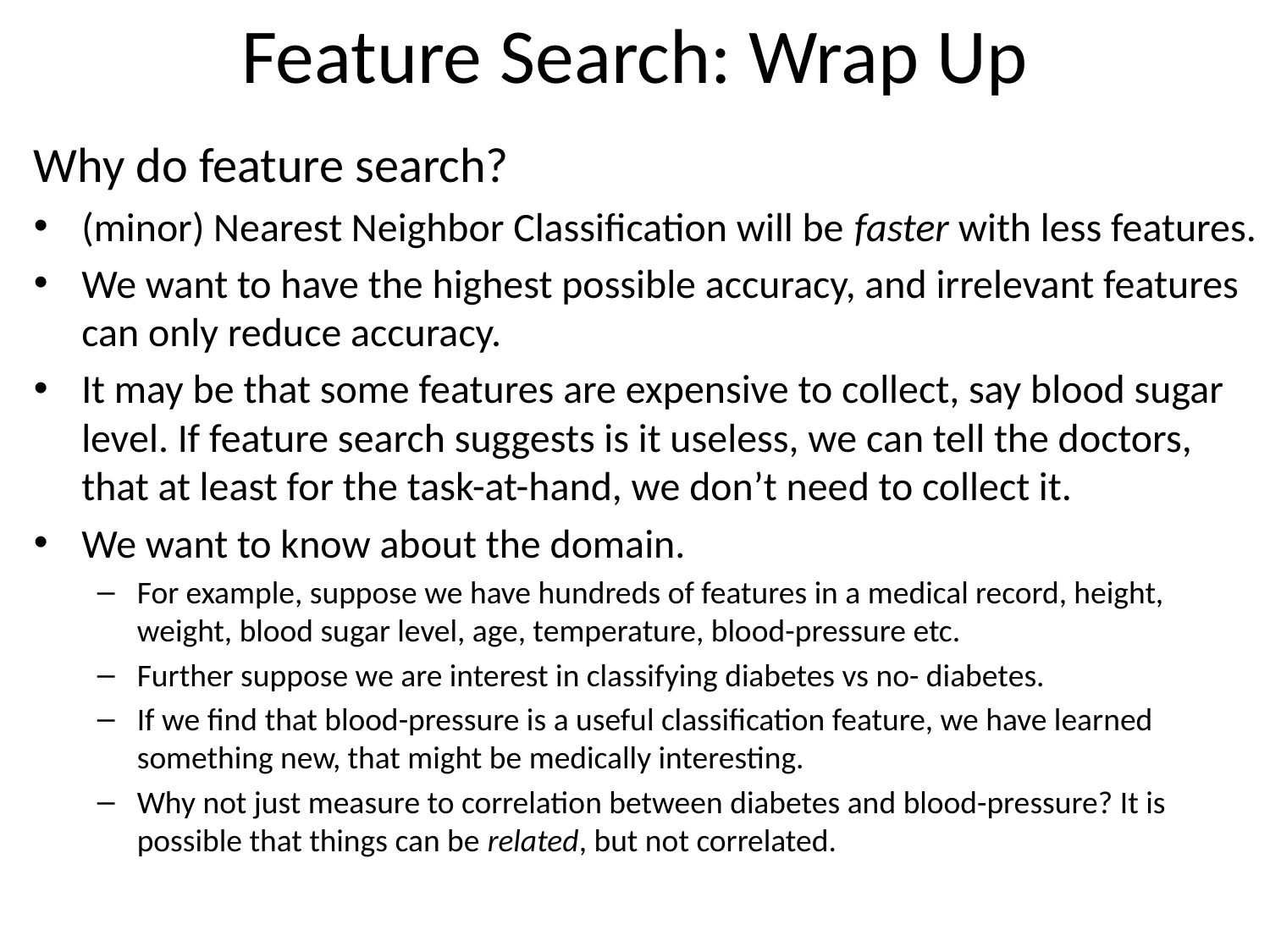

# Feature Search: Wrap Up
Why do feature search?
(minor) Nearest Neighbor Classification will be faster with less features.
We want to have the highest possible accuracy, and irrelevant features can only reduce accuracy.
It may be that some features are expensive to collect, say blood sugar level. If feature search suggests is it useless, we can tell the doctors, that at least for the task-at-hand, we don’t need to collect it.
We want to know about the domain.
For example, suppose we have hundreds of features in a medical record, height, weight, blood sugar level, age, temperature, blood-pressure etc.
Further suppose we are interest in classifying diabetes vs no- diabetes.
If we find that blood-pressure is a useful classification feature, we have learned something new, that might be medically interesting.
Why not just measure to correlation between diabetes and blood-pressure? It is possible that things can be related, but not correlated.